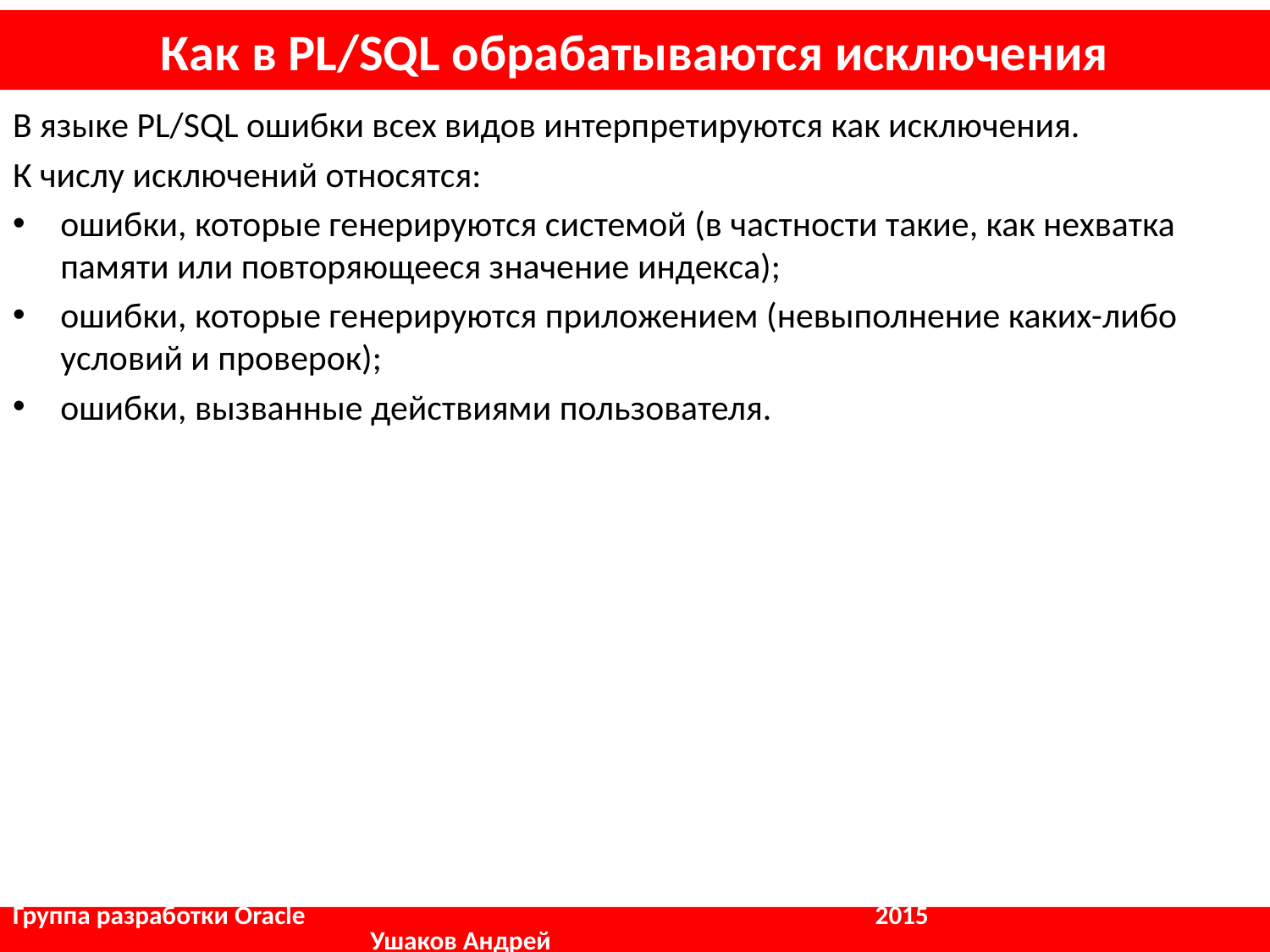

# Как в PL/SQL обрабатываются исключения
В языке PL/SQL ошибки всех видов интерпретируются как исключения.
К числу исключений относятся:
ошибки, которые генерируются системой (в частности такие, как нехватка памяти или повторяющееся значение индекса);
ошибки, которые генерируются приложением (невыполнение каких-либо условий и проверок);
ошибки, вызванные действиями пользователя.
Группа разработки Oracle				                 2015		 	                                       Ушаков Андрей